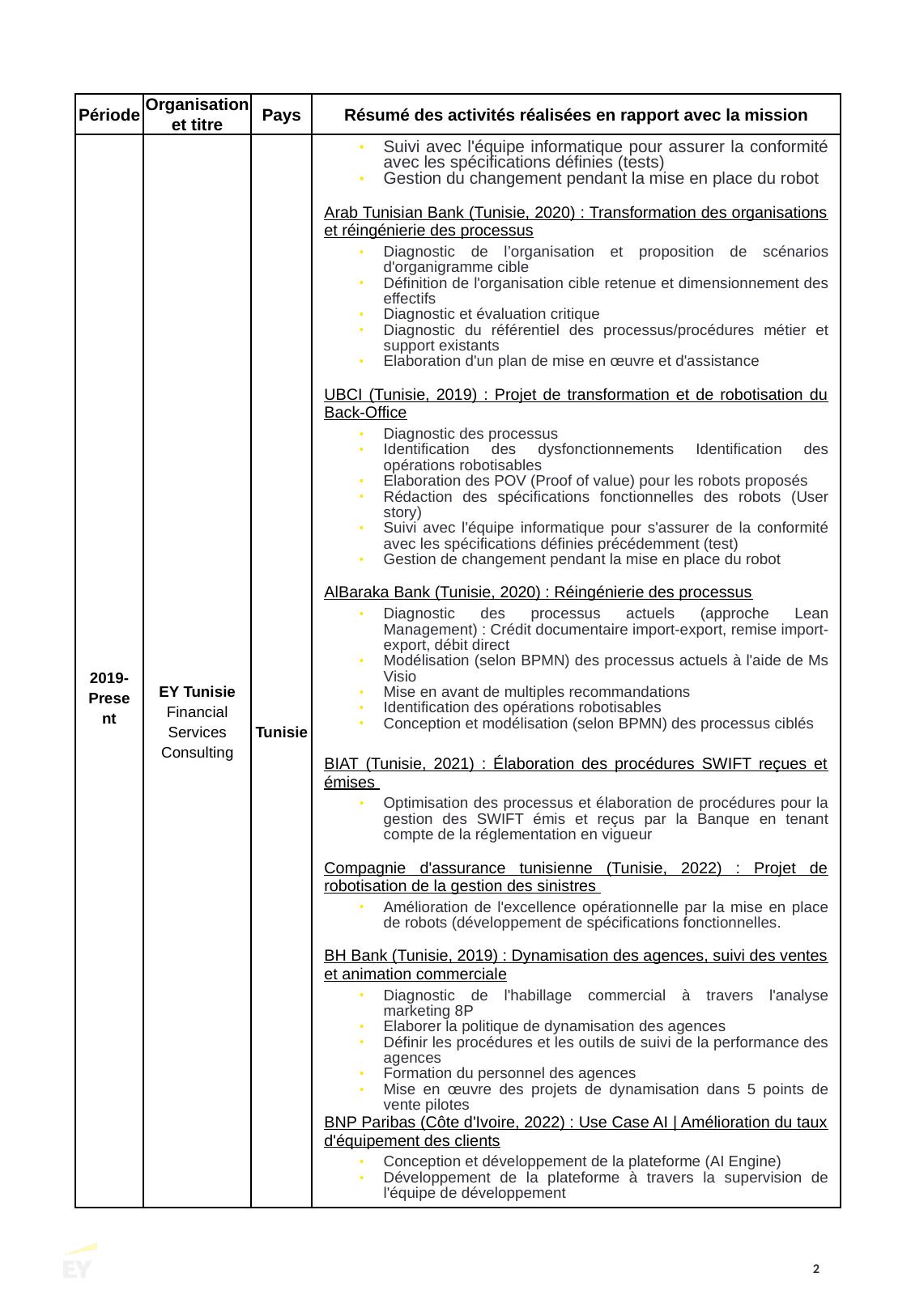

| Période | Organisation et titre | Pays | Résumé des activités réalisées en rapport avec la mission |
| --- | --- | --- | --- |
| 2019-Present | EY Tunisie Financial Services Consulting | Tunisie | Suivi avec l'équipe informatique pour assurer la conformité avec les spécifications définies (tests) Gestion du changement pendant la mise en place du robot Arab Tunisian Bank (Tunisie, 2020) : Transformation des organisations et réingénierie des processus Diagnostic de l’organisation et proposition de scénarios d'organigramme cible Définition de l'organisation cible retenue et dimensionnement des effectifs Diagnostic et évaluation critique Diagnostic du référentiel des processus/procédures métier et support existants Elaboration d'un plan de mise en œuvre et d'assistance UBCI (Tunisie, 2019) : Projet de transformation et de robotisation du Back-Office Diagnostic des processus Identification des dysfonctionnements Identification des opérations robotisables Elaboration des POV (Proof of value) pour les robots proposés Rédaction des spécifications fonctionnelles des robots (User story) Suivi avec l'équipe informatique pour s'assurer de la conformité avec les spécifications définies précédemment (test) Gestion de changement pendant la mise en place du robot AlBaraka Bank (Tunisie, 2020) : Réingénierie des processus Diagnostic des processus actuels (approche Lean Management) : Crédit documentaire import-export, remise import-export, débit direct Modélisation (selon BPMN) des processus actuels à l'aide de Ms Visio Mise en avant de multiples recommandations Identification des opérations robotisables Conception et modélisation (selon BPMN) des processus ciblés BIAT (Tunisie, 2021) : Élaboration des procédures SWIFT reçues et émises Optimisation des processus et élaboration de procédures pour la gestion des SWIFT émis et reçus par la Banque en tenant compte de la réglementation en vigueur Compagnie d'assurance tunisienne (Tunisie, 2022) : Projet de robotisation de la gestion des sinistres Amélioration de l'excellence opérationnelle par la mise en place de robots (développement de spécifications fonctionnelles. BH Bank (Tunisie, 2019) : Dynamisation des agences, suivi des ventes et animation commerciale Diagnostic de l'habillage commercial à travers l'analyse marketing 8P Elaborer la politique de dynamisation des agences Définir les procédures et les outils de suivi de la performance des agences Formation du personnel des agences Mise en œuvre des projets de dynamisation dans 5 points de vente pilotes BNP Paribas (Côte d'Ivoire, 2022) : Use Case AI | Amélioration du taux d'équipement des clients Conception et développement de la plateforme (AI Engine) Développement de la plateforme à travers la supervision de l'équipe de développement |